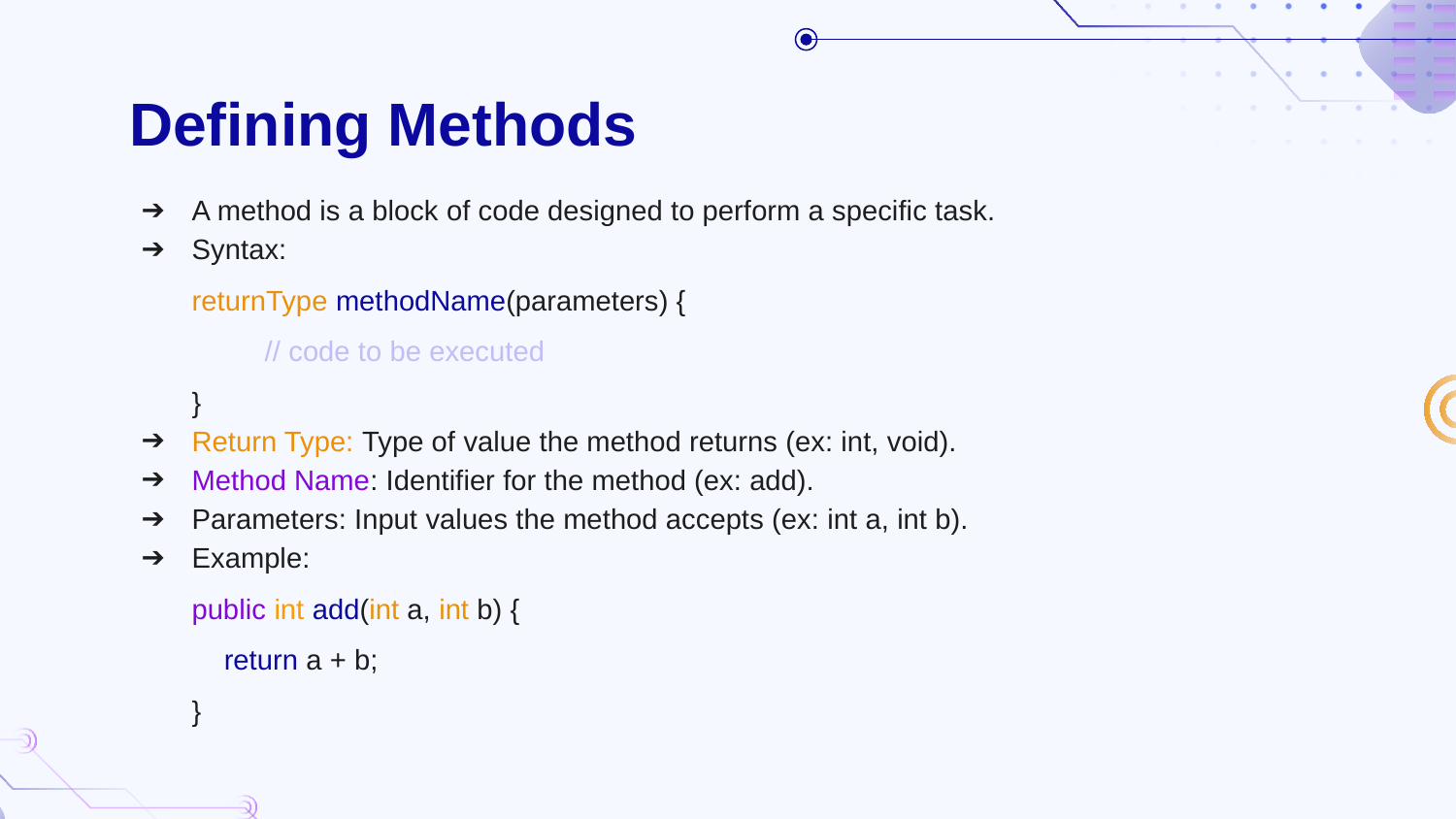

# Defining Methods
A method is a block of code designed to perform a specific task.
Syntax:
returnType methodName(parameters) {
// code to be executed
}
Return Type: Type of value the method returns (ex: int, void).
Method Name: Identifier for the method (ex: add).
Parameters: Input values the method accepts (ex: int a, int b).
Example:
public int add(int a, int b) {
    return a + b;
}